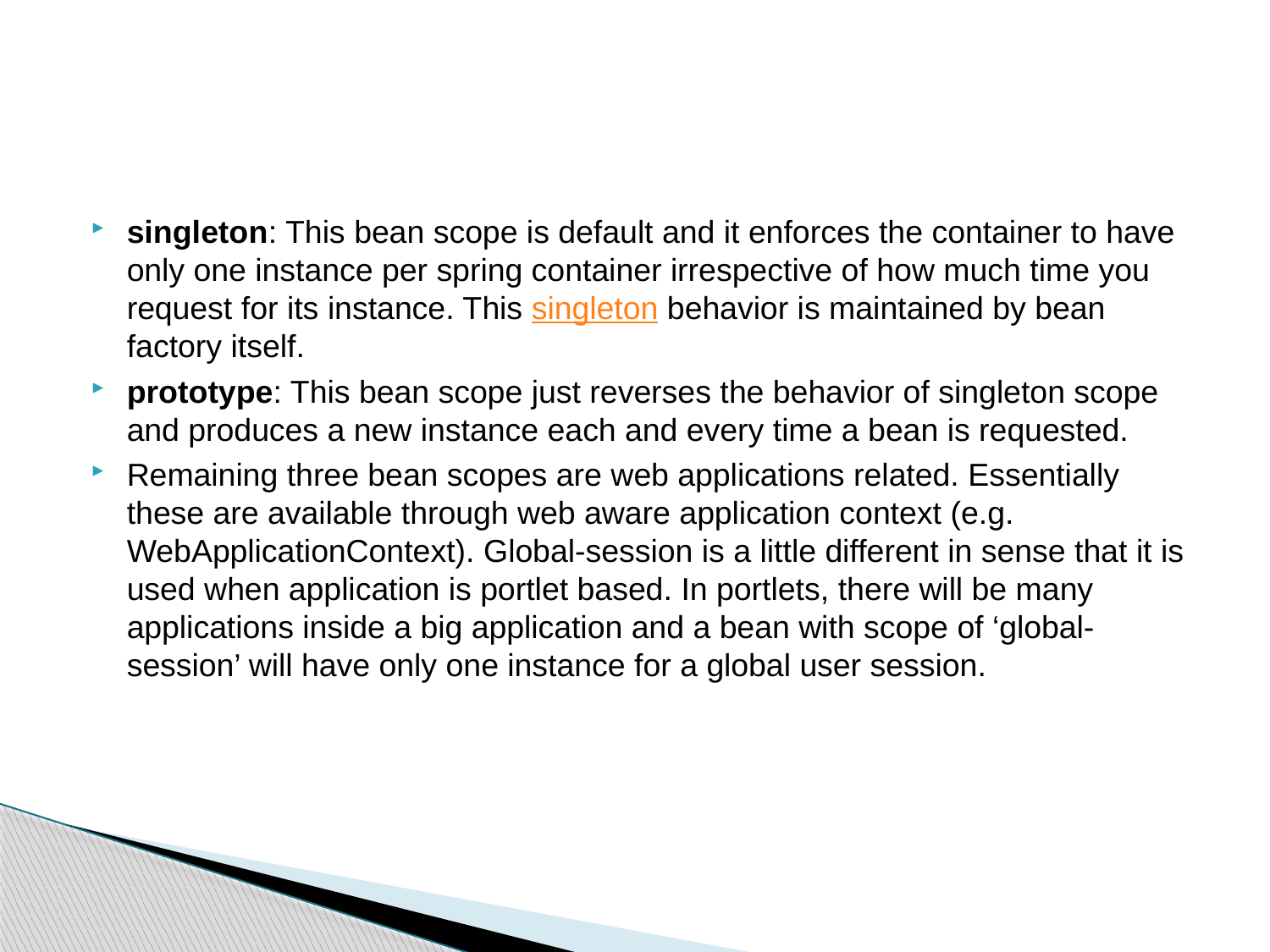

singleton: This bean scope is default and it enforces the container to have only one instance per spring container irrespective of how much time you request for its instance. This singleton behavior is maintained by bean factory itself.
prototype: This bean scope just reverses the behavior of singleton scope and produces a new instance each and every time a bean is requested.
Remaining three bean scopes are web applications related. Essentially these are available through web aware application context (e.g. WebApplicationContext). Global-session is a little different in sense that it is used when application is portlet based. In portlets, there will be many applications inside a big application and a bean with scope of ‘global-session’ will have only one instance for a global user session.